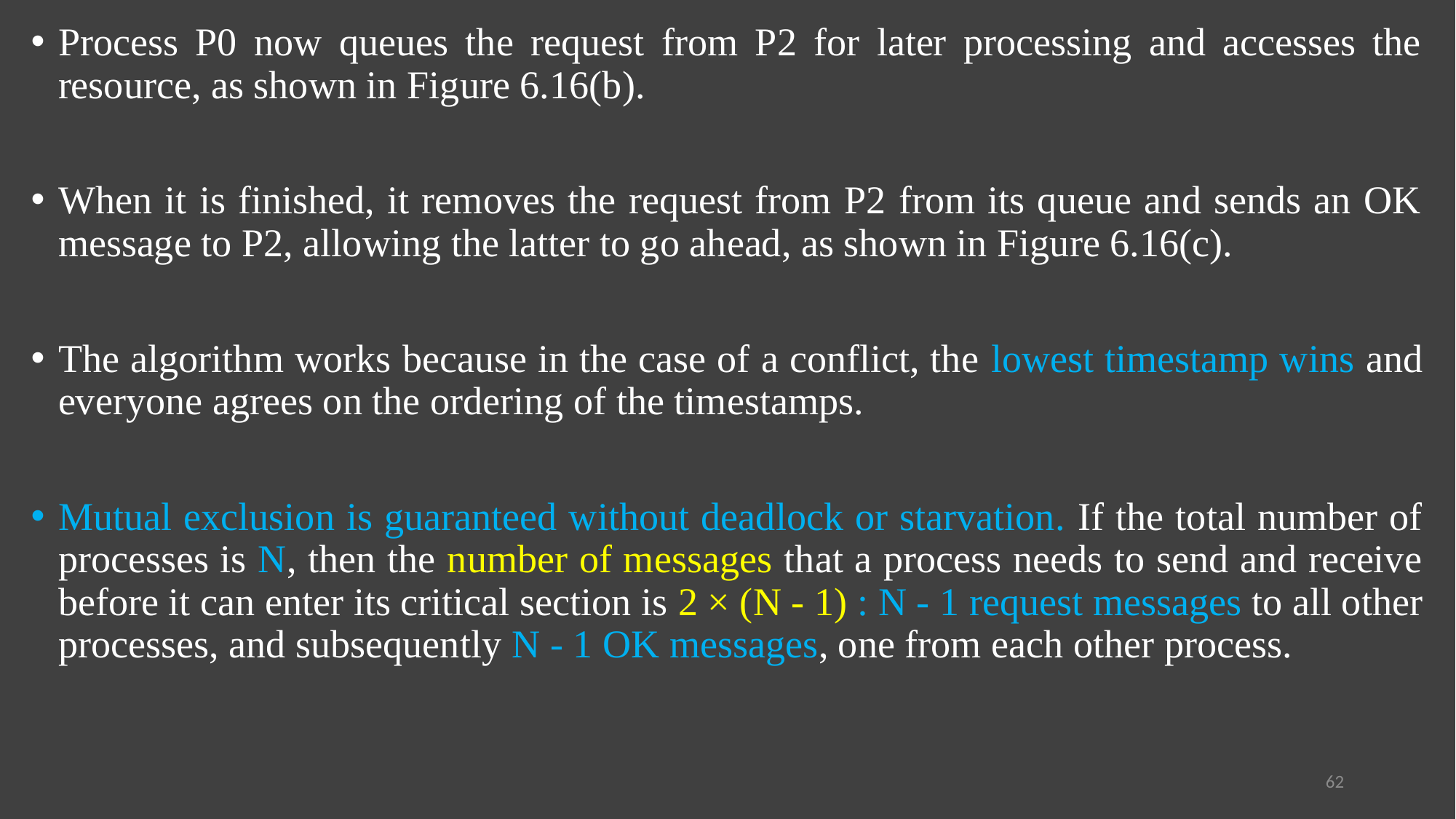

Process P0 now queues the request from P2 for later processing and accesses the resource, as shown in Figure 6.16(b).

When it is finished, it removes the request from P2 from its queue and sends an OK message to P2, allowing the latter to go ahead, as shown in Figure 6.16(c).

The algorithm works because in the case of a conflict, the lowest timestamp wins and everyone agrees on the ordering of the timestamps.

Mutual exclusion is guaranteed without deadlock or starvation. If the total number of processes is N, then the number of messages that a process needs to send and receive before it can enter its critical section is 2 × (N - 1) : N - 1 request messages to all other processes, and subsequently N - 1 OK messages, one from each other process.
62